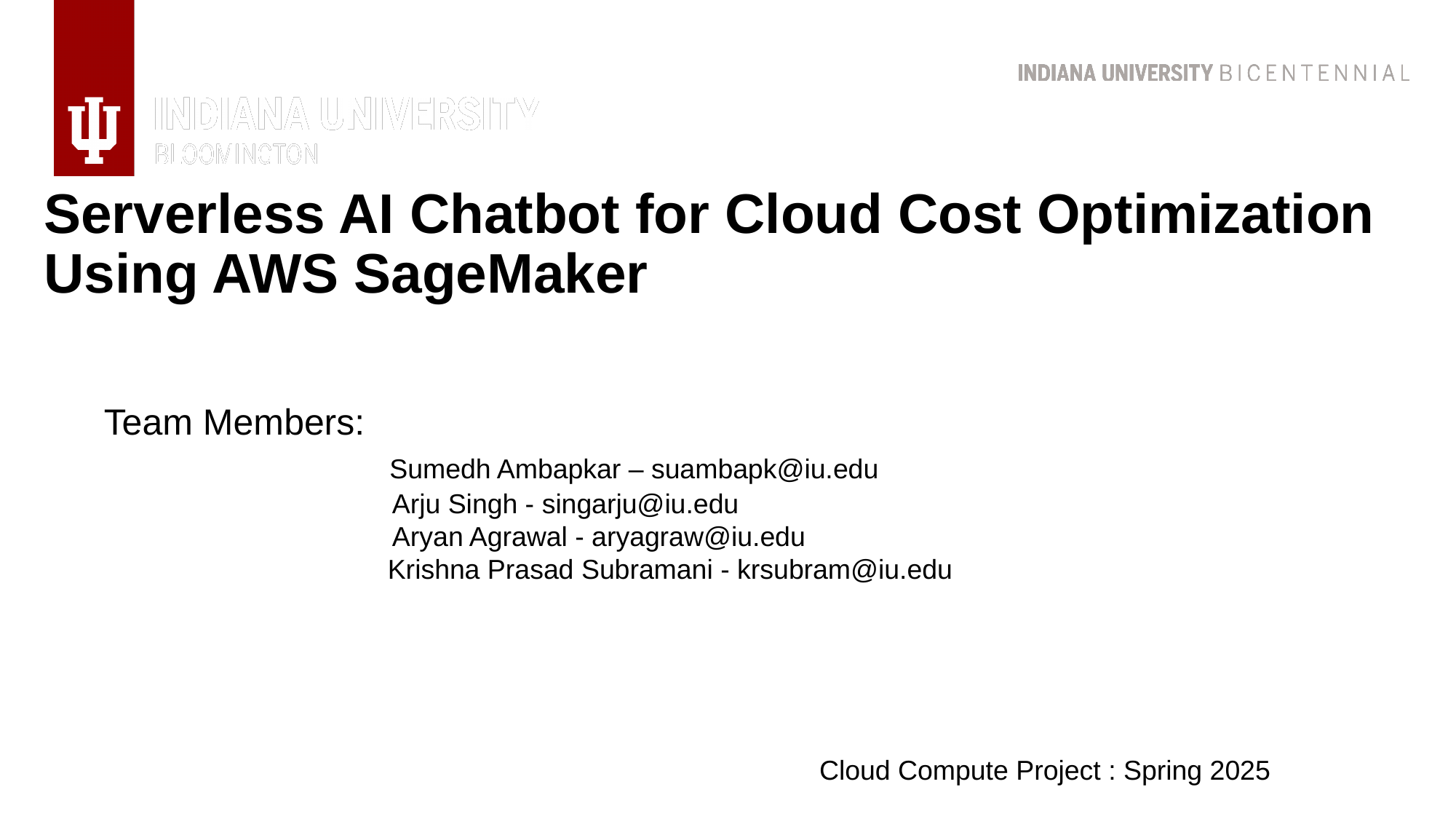

# Serverless AI Chatbot for Cloud Cost Optimization Using AWS SageMaker

Team Members:
                       Sumedh Ambapkar – suambapk@iu.edu
                              Arju Singh - singarju@iu.edu
                              Aryan Agrawal - aryagraw@iu.edu
                                 Krishna Prasad Subramani - krsubram@iu.edu

Cloud Compute Project : Spring 2025